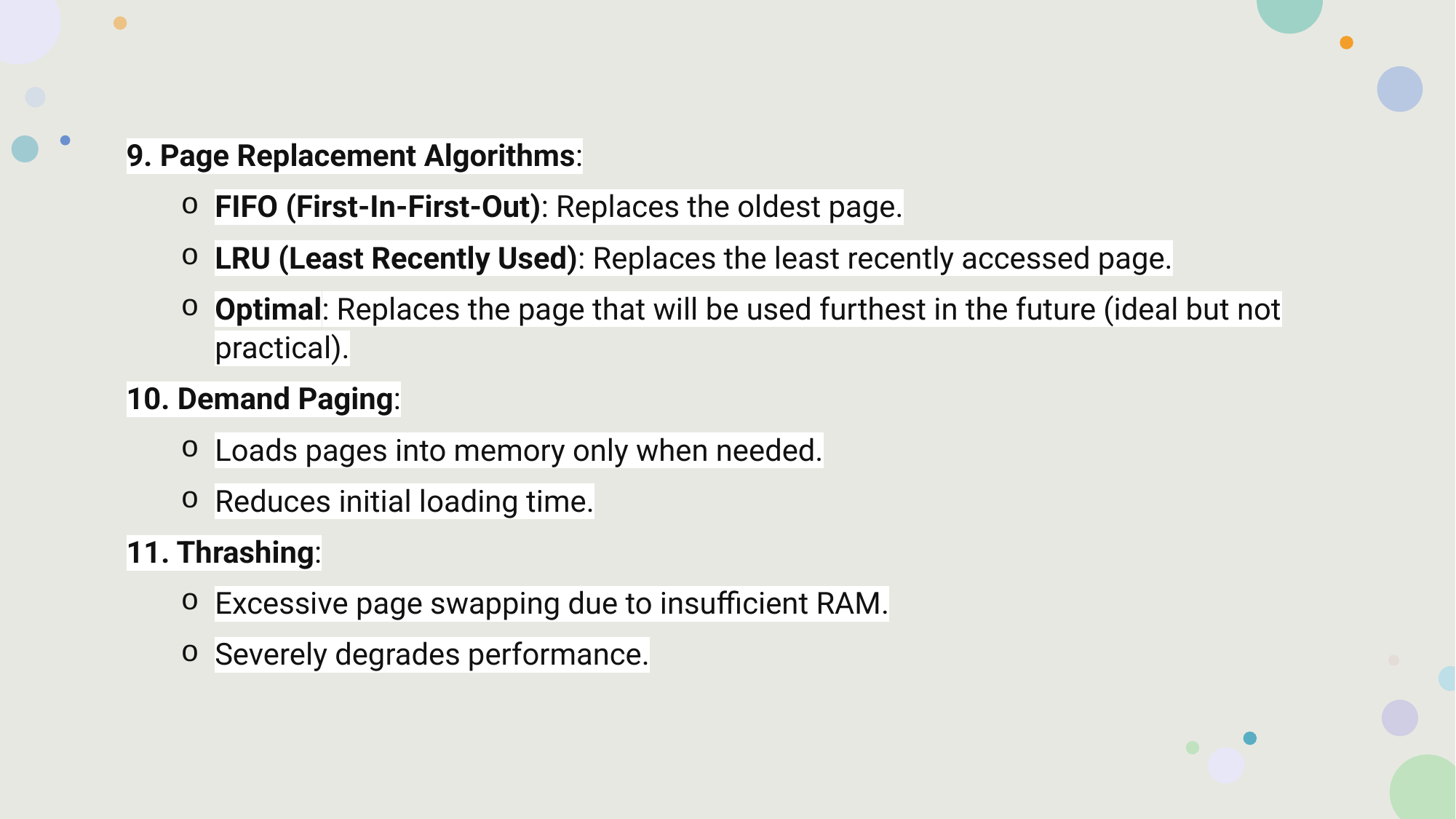

9. Page Replacement Algorithms:
FIFO (First-In-First-Out): Replaces the oldest page.
LRU (Least Recently Used): Replaces the least recently accessed page.
Optimal: Replaces the page that will be used furthest in the future (ideal but not practical).
10. Demand Paging:
Loads pages into memory only when needed.
Reduces initial loading time.
11. Thrashing:
Excessive page swapping due to insufficient RAM.
Severely degrades performance.